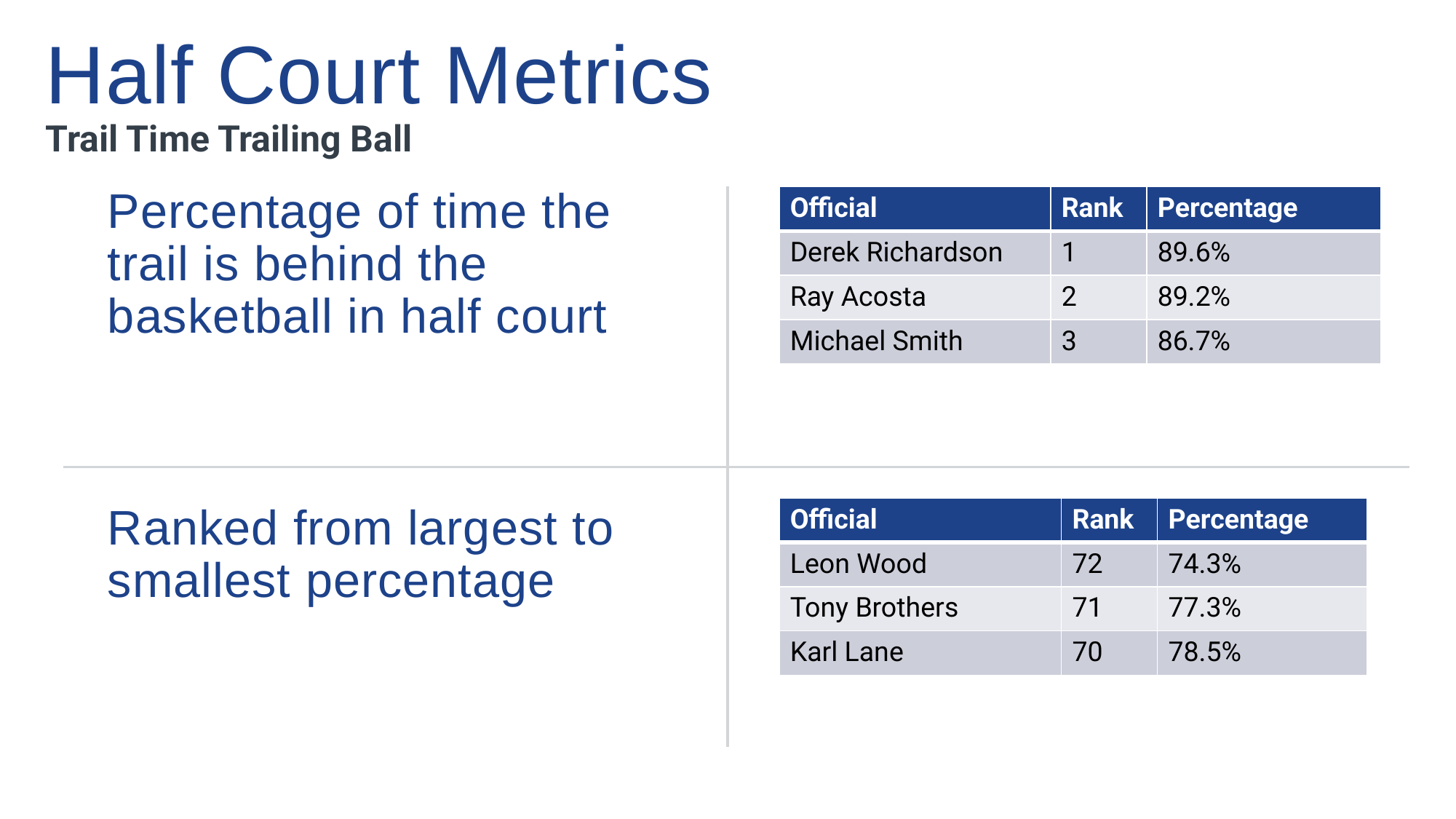

# Half Court Metrics
Trail Time Trailing Ball

Percentage of time the trail is behind the basketball in half court

Ranked from largest to smallest percentage

| Official | Rank | Percentage |
| --- | --- | --- |
| Derek Richardson | 1 | 89.6% |
| Ray Acosta | 2 | 89.2% |
| Michael Smith | 3 | 86.7% |
| Official | Rank | Percentage |
| --- | --- | --- |
| Leon Wood | 72 | 74.3% |
| Tony Brothers | 71 | 77.3% |
| Karl Lane | 70 | 78.5% |